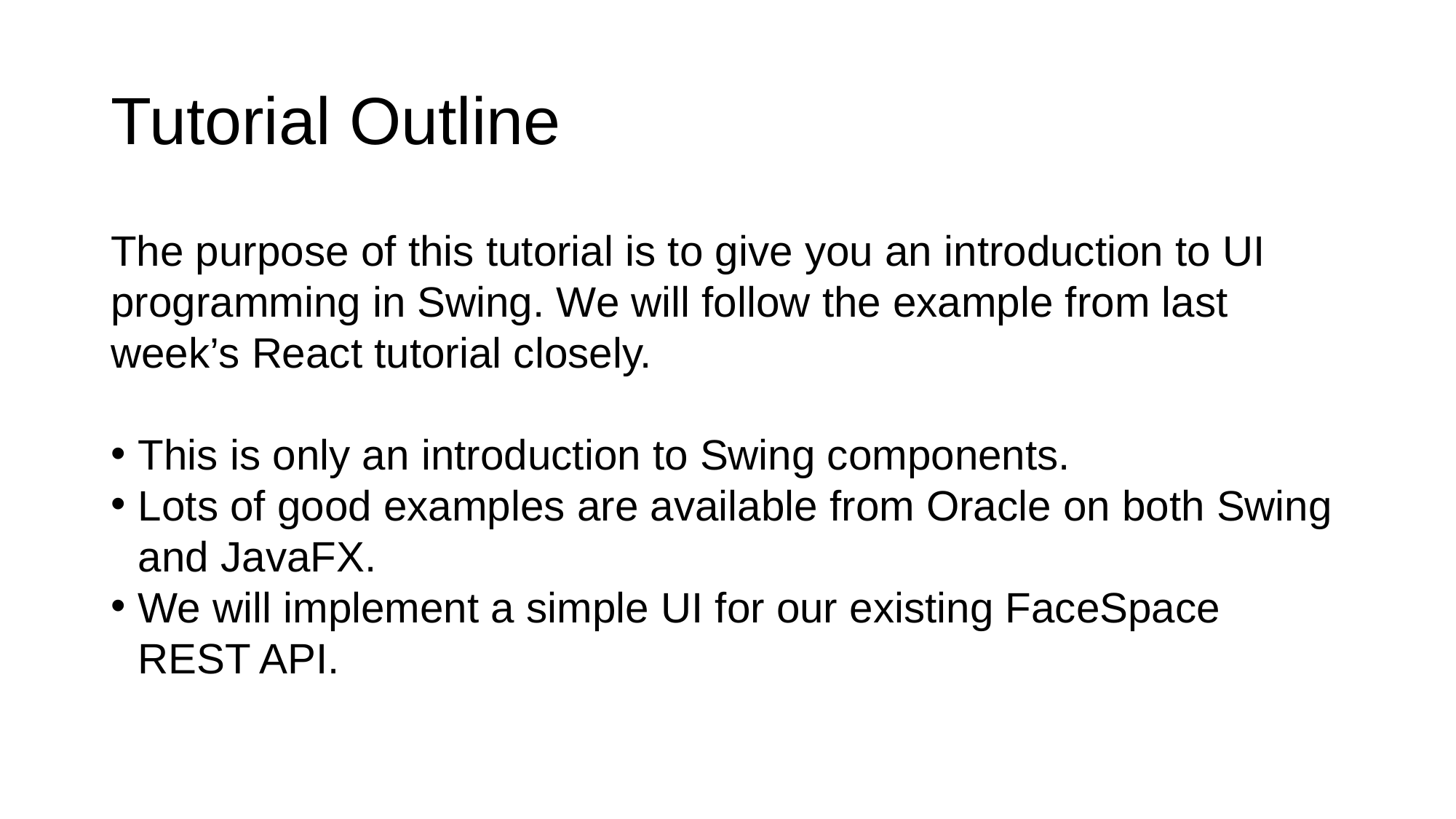

# Tutorial Outline
The purpose of this tutorial is to give you an introduction to UI programming in Swing. We will follow the example from last week’s React tutorial closely.

This is only an introduction to Swing components.
Lots of good examples are available from Oracle on both Swing and JavaFX.
We will implement a simple UI for our existing FaceSpace REST API.